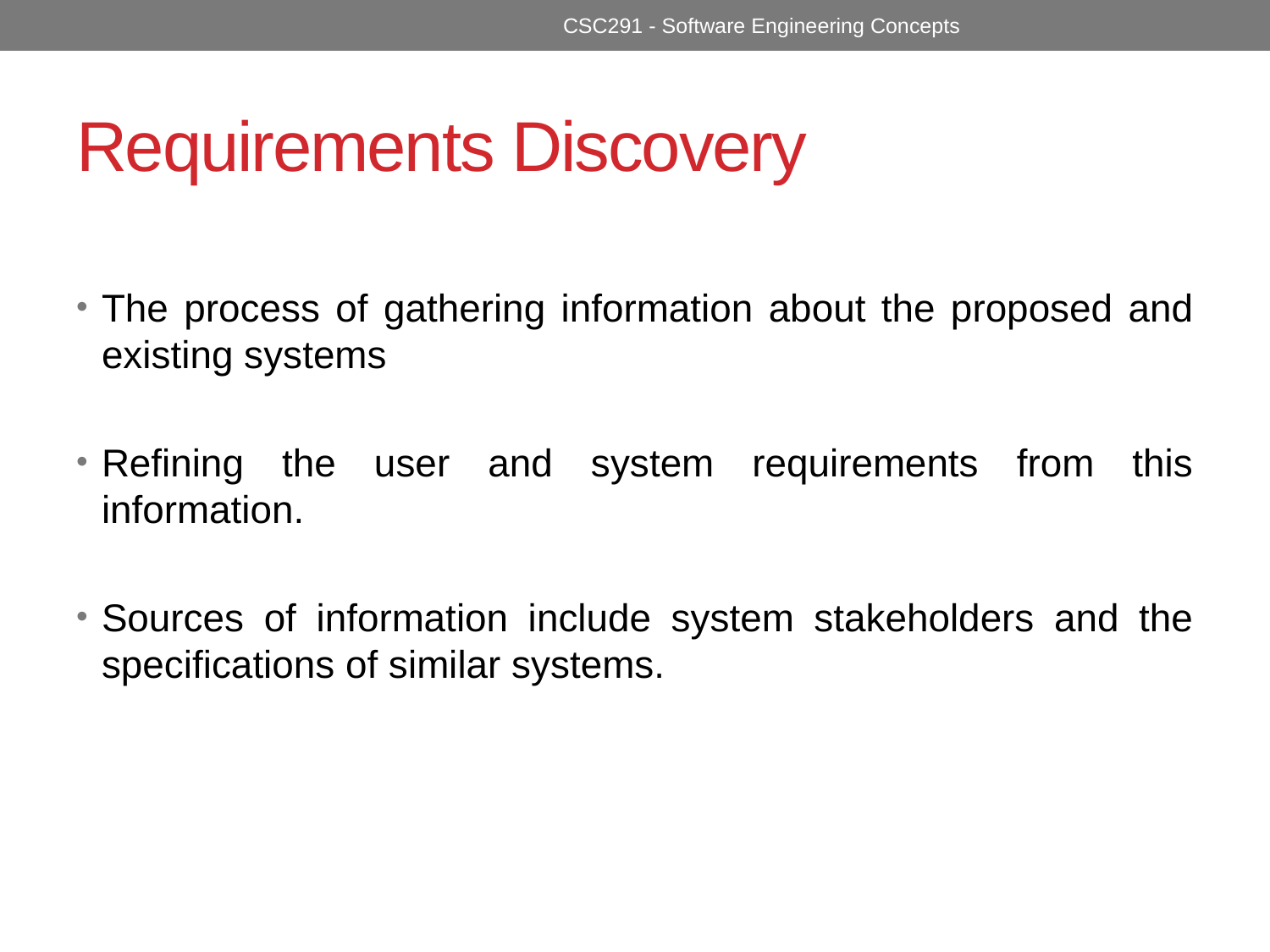

CSC291 - Software Engineering Concepts
13
# Requirements Discovery

The process of gathering information about the proposed and existing systems

Refining the user and system requirements from this information.

Sources of information include system stakeholders and the specifications of similar systems.